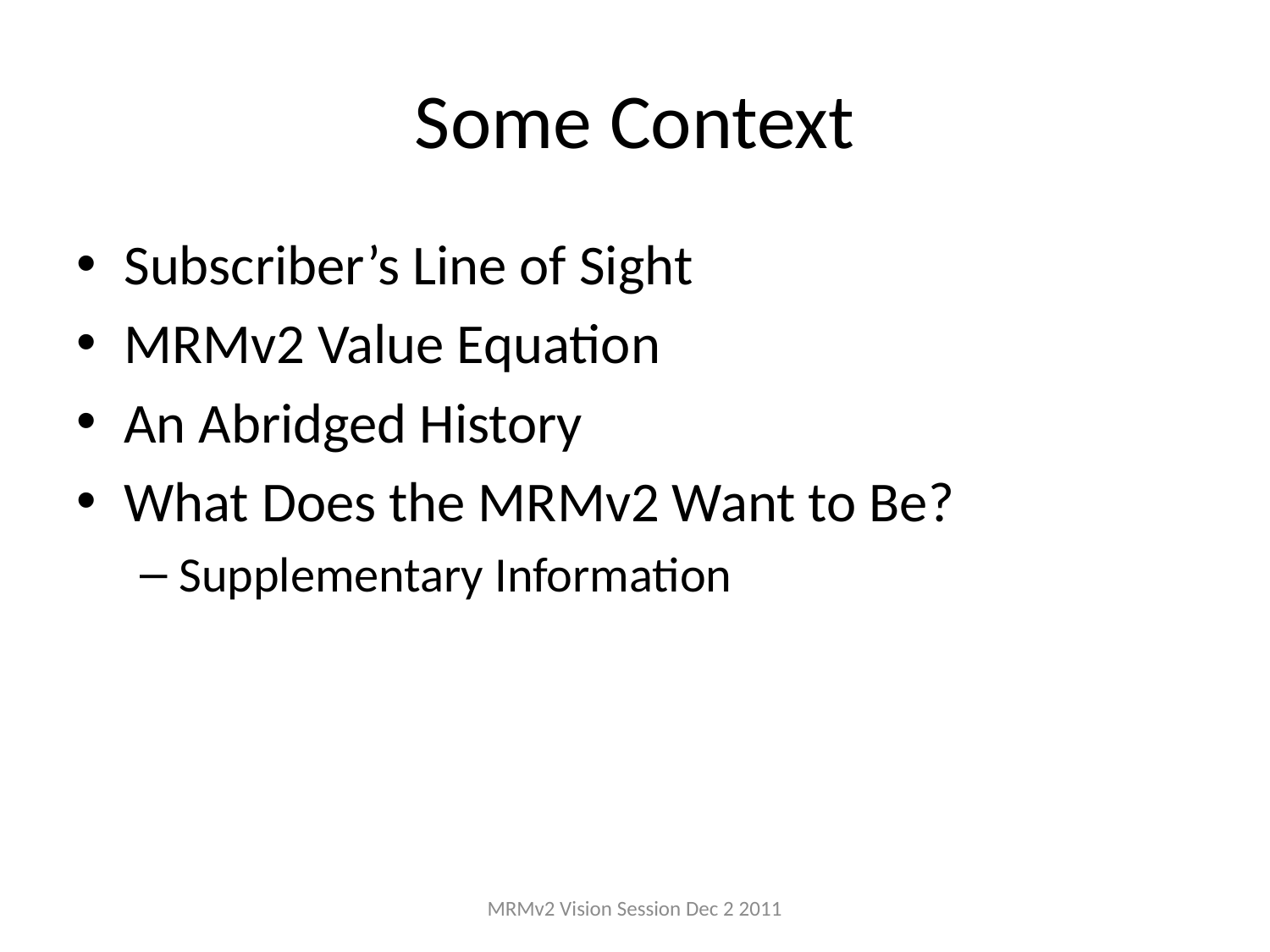

# Some Context
Subscriber’s Line of Sight
MRMv2 Value Equation
An Abridged History
What Does the MRMv2 Want to Be?
Supplementary Information
MRMv2 Vision Session Dec 2 2011